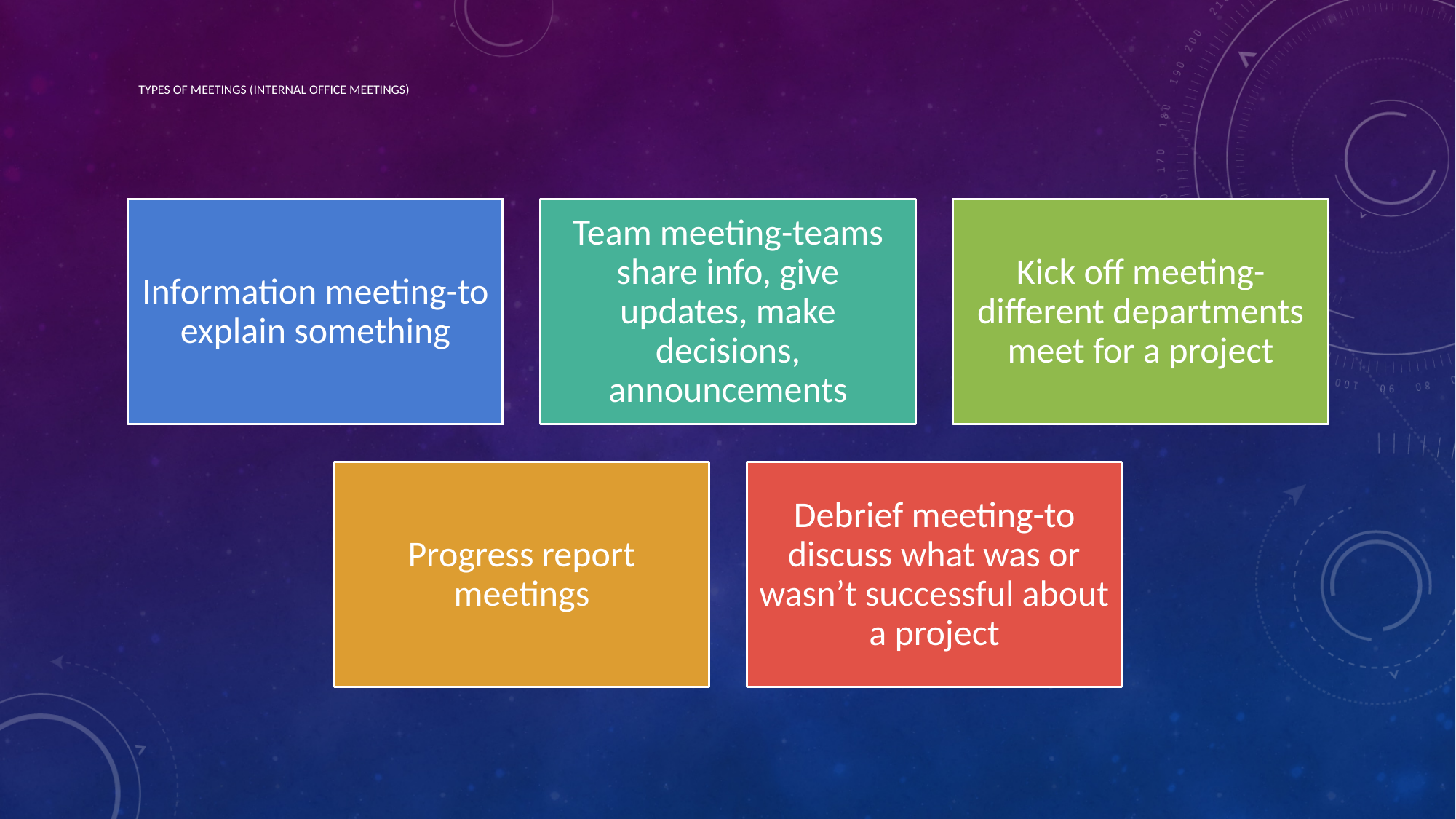

# Types of meetings (Internal office meetings)
Information meeting-to explain something
Team meeting-teams share info, give updates, make decisions, announcements
Kick off meeting-different departments meet for a project
Progress report meetings
Debrief meeting-to discuss what was or wasn’t successful about a project